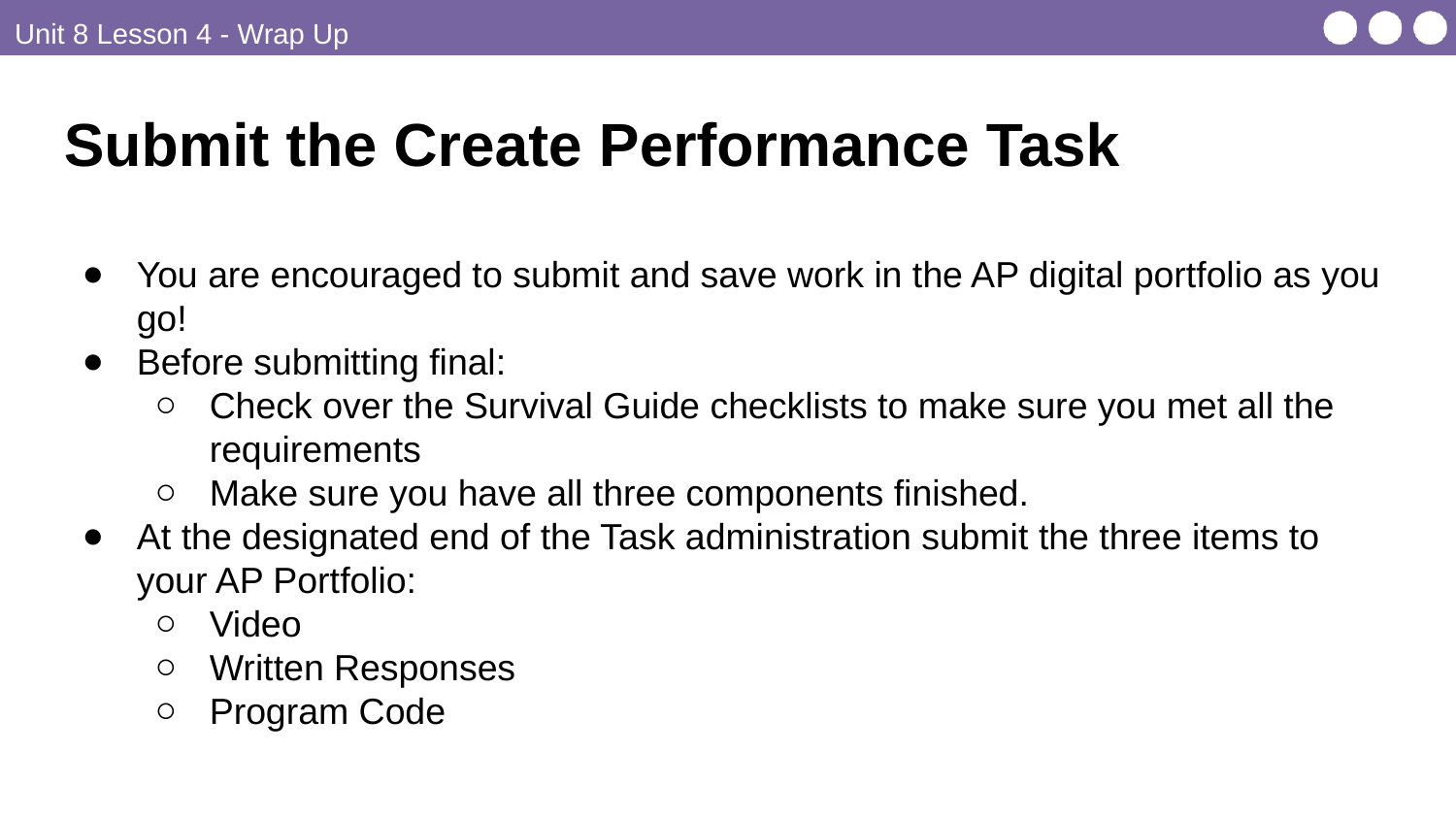

Unit 8 Lesson 4 - Wrap Up
Submit the Create Performance Task

You are encouraged to submit and save work in the AP digital portfolio as you go!
Before submitting final:
Check over the Survival Guide checklists to make sure you met all the requirements
Make sure you have all three components finished.
At the designated end of the Task administration submit the three items to your AP Portfolio:
Video
Written Responses
Program Code